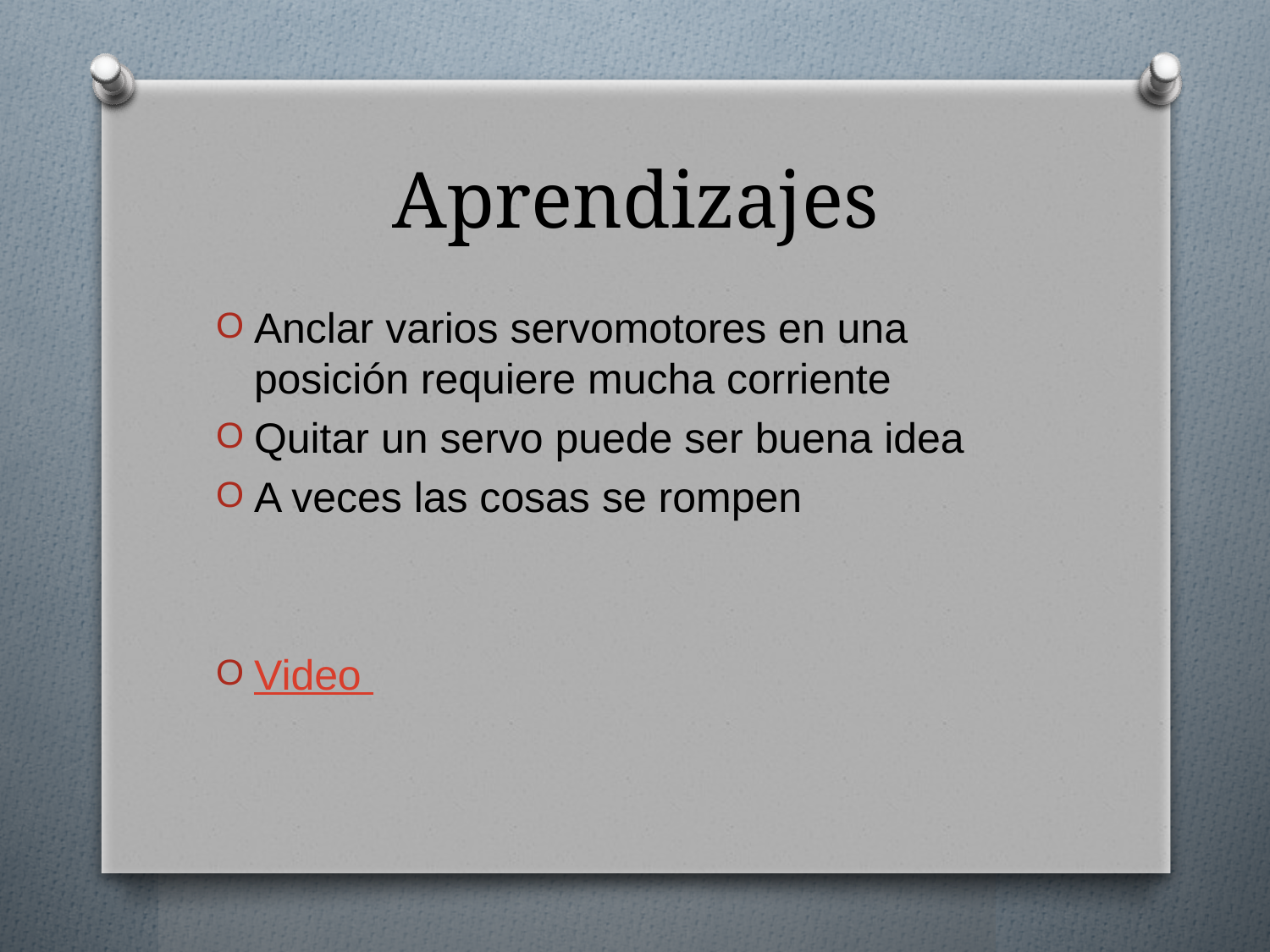

# Aprendizajes
Anclar varios servomotores en una posición requiere mucha corriente
Quitar un servo puede ser buena idea
A veces las cosas se rompen

Video